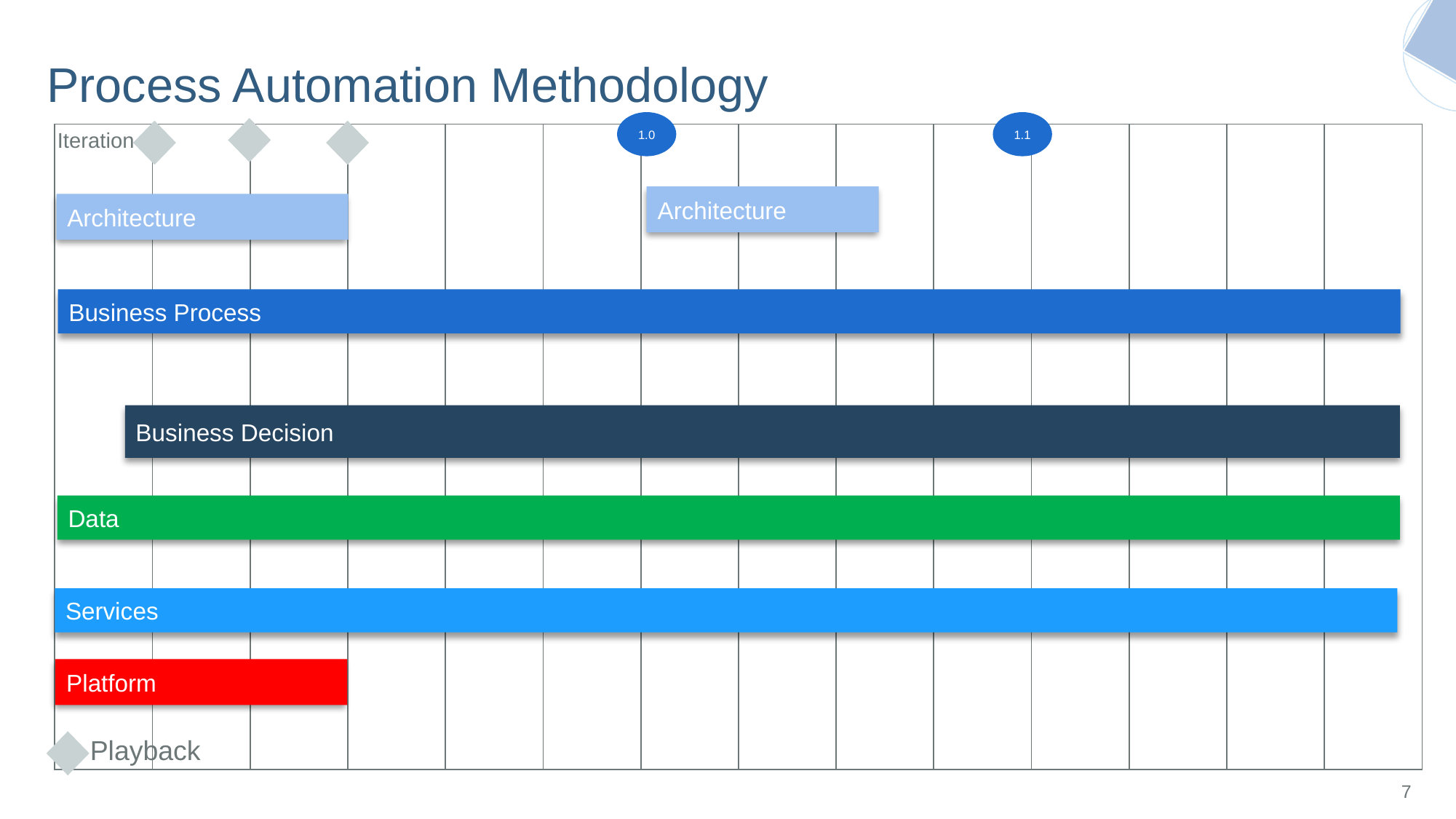

# Process Automation Methodology
1.0
1.1

Iteration
|  |  |  |  |  |  |  |  |  |  |  |  |  |  |
| --- | --- | --- | --- | --- | --- | --- | --- | --- | --- | --- | --- | --- | --- |
Architecture
Architecture
Business Process
Business Decision
Data
Services
Platform
Playback

7